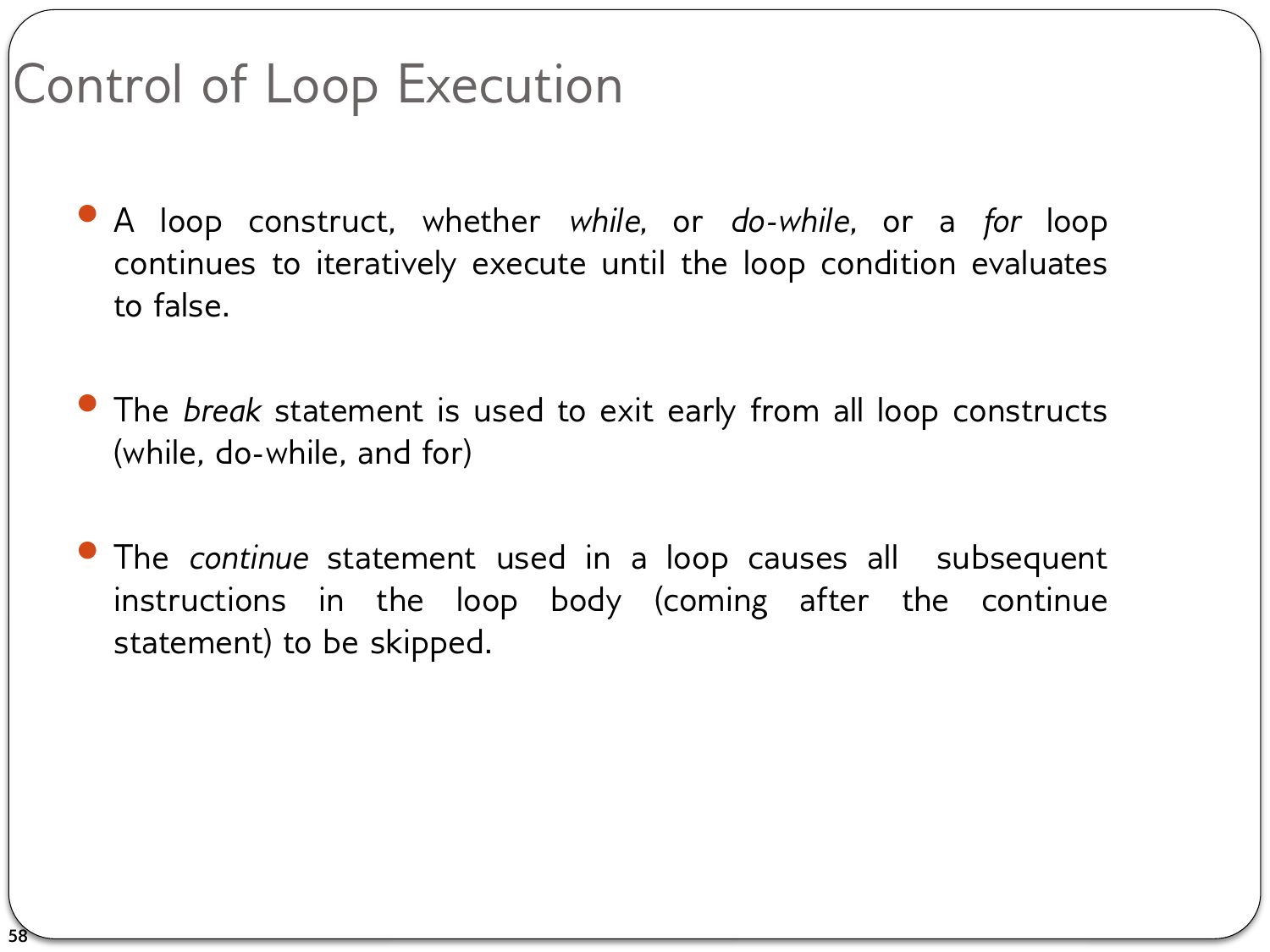

# Control of Loop Execution
A loop construct, whether while, or do-while, or a for loop continues to iteratively execute until the loop condition evaluates to false.

The break statement is used to exit early from all loop constructs (while, do-while, and for)

The continue statement used in a loop causes all  subsequent instructions in the loop body (coming after the continue statement) to be skipped.